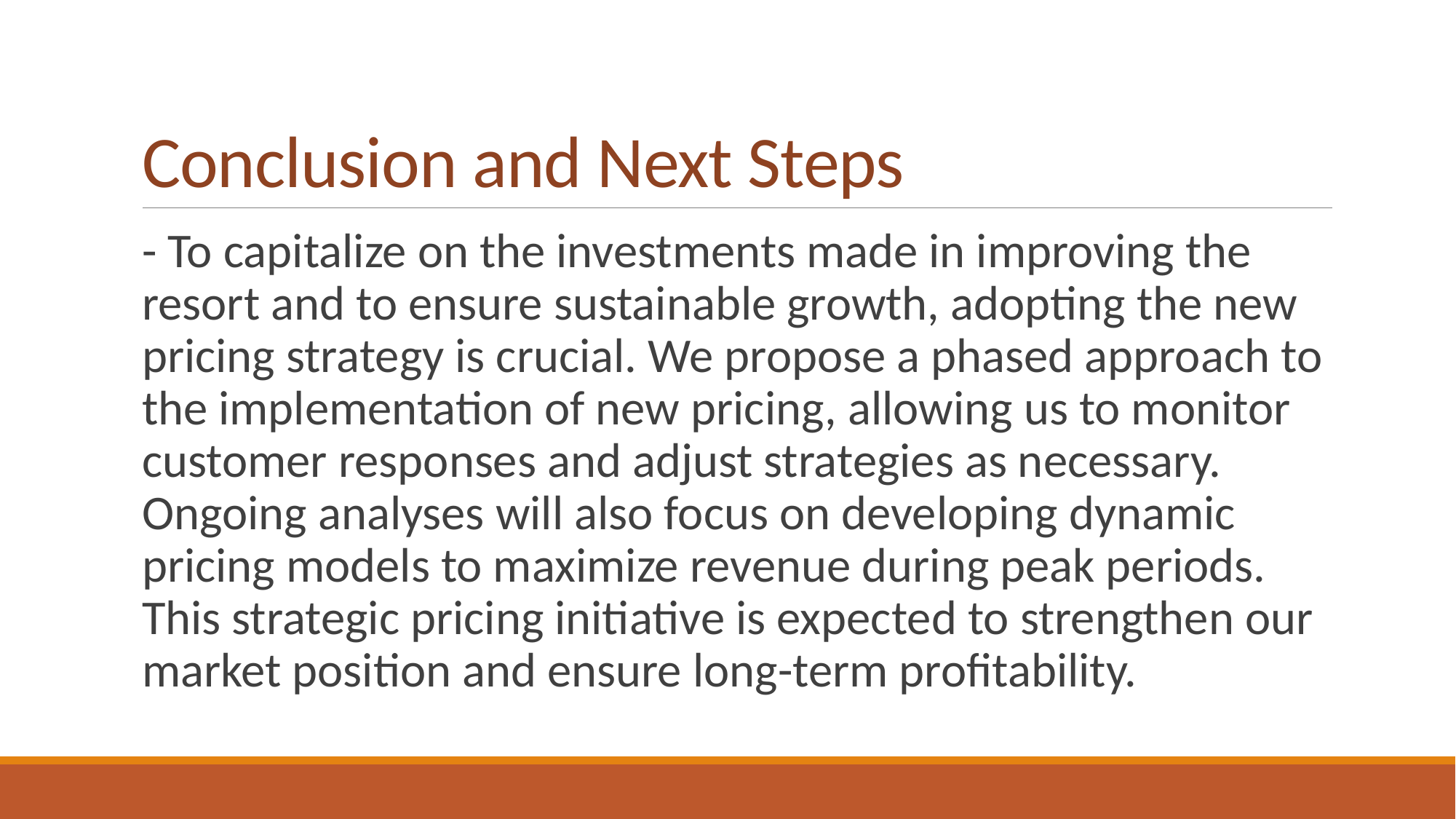

# Conclusion and Next Steps
- To capitalize on the investments made in improving the resort and to ensure sustainable growth, adopting the new pricing strategy is crucial. We propose a phased approach to the implementation of new pricing, allowing us to monitor customer responses and adjust strategies as necessary. Ongoing analyses will also focus on developing dynamic pricing models to maximize revenue during peak periods. This strategic pricing initiative is expected to strengthen our market position and ensure long-term profitability.